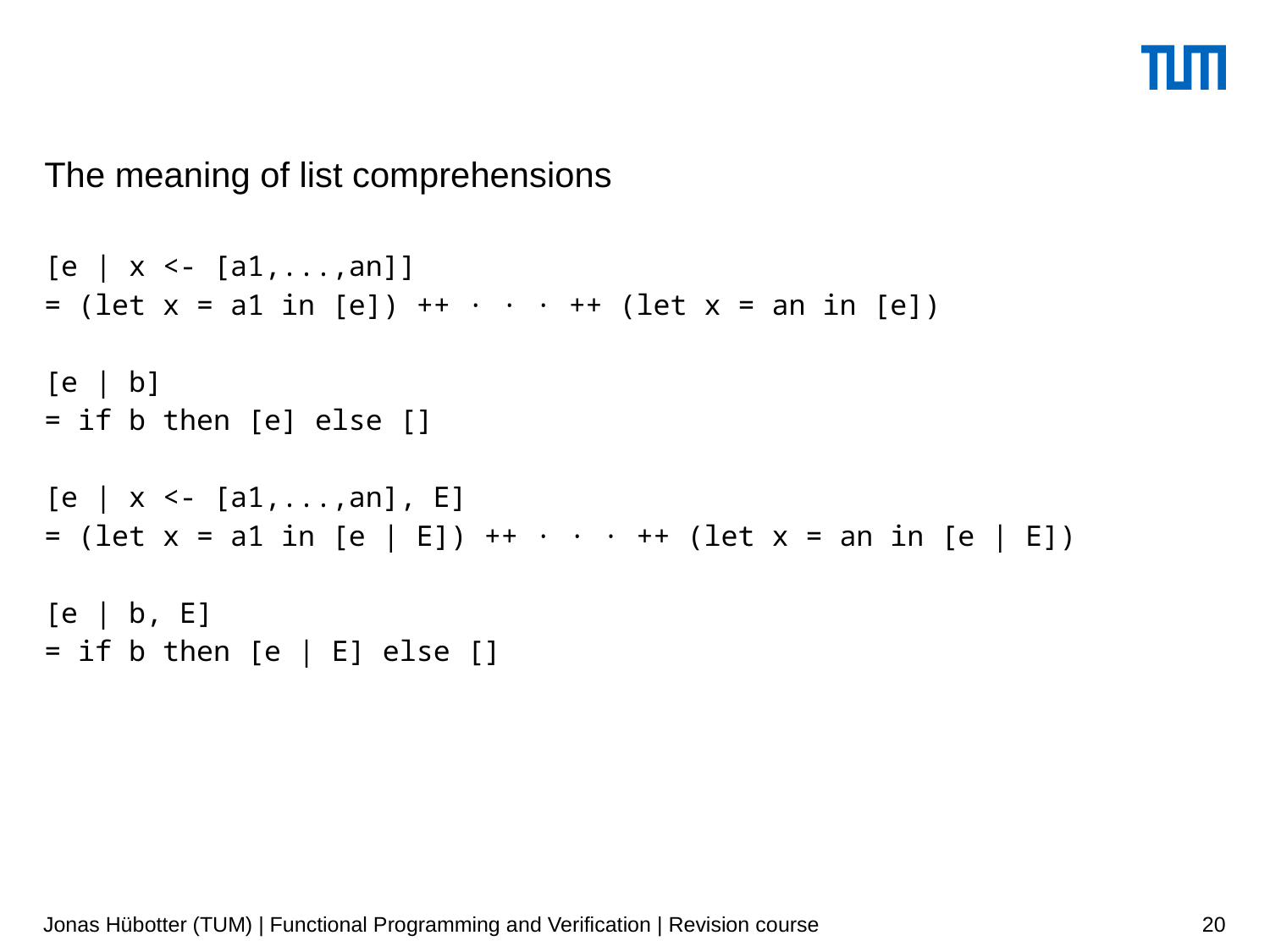

# The meaning of list comprehensions
[e | x <- [a1,...,an]]
= (let x = a1 in [e]) ++ · · · ++ (let x = an in [e])

[e | b]
= if b then [e] else []

[e | x <- [a1,...,an], E]
= (let x = a1 in [e | E]) ++ · · · ++ (let x = an in [e | E])

[e | b, E]
= if b then [e | E] else []
Jonas Hübotter (TUM) | Functional Programming and Verification | Revision course
20